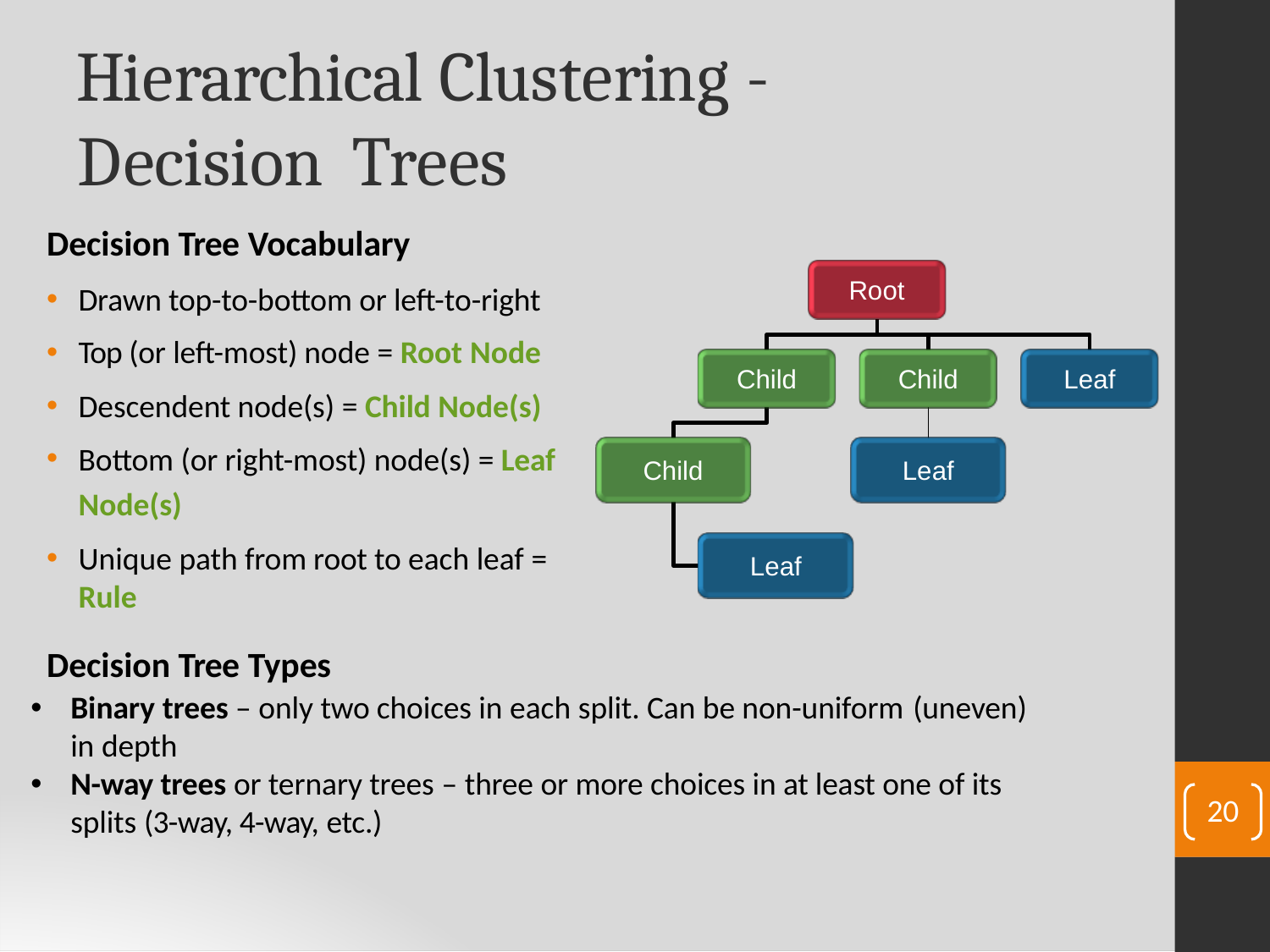

# Hierarchical Clustering -Decision  Trees
Decision Tree Vocabulary

Root
Drawn top-to-bottom or left-to-right
Top (or left-most) node = Root Node
Descendent node(s) = Child Node(s)
Bottom (or right-most) node(s) = Leaf  Node(s)
Unique path from root to each leaf = Rule

Child
Child
Leaf

Child
Leaf

Leaf
Decision Tree Types
Binary trees – only two choices in each split. Can be non-uniform (uneven)
in depth
N-way trees or ternary trees – three or more choices in at least one of its  splits (3-way, 4-way, etc.)

20